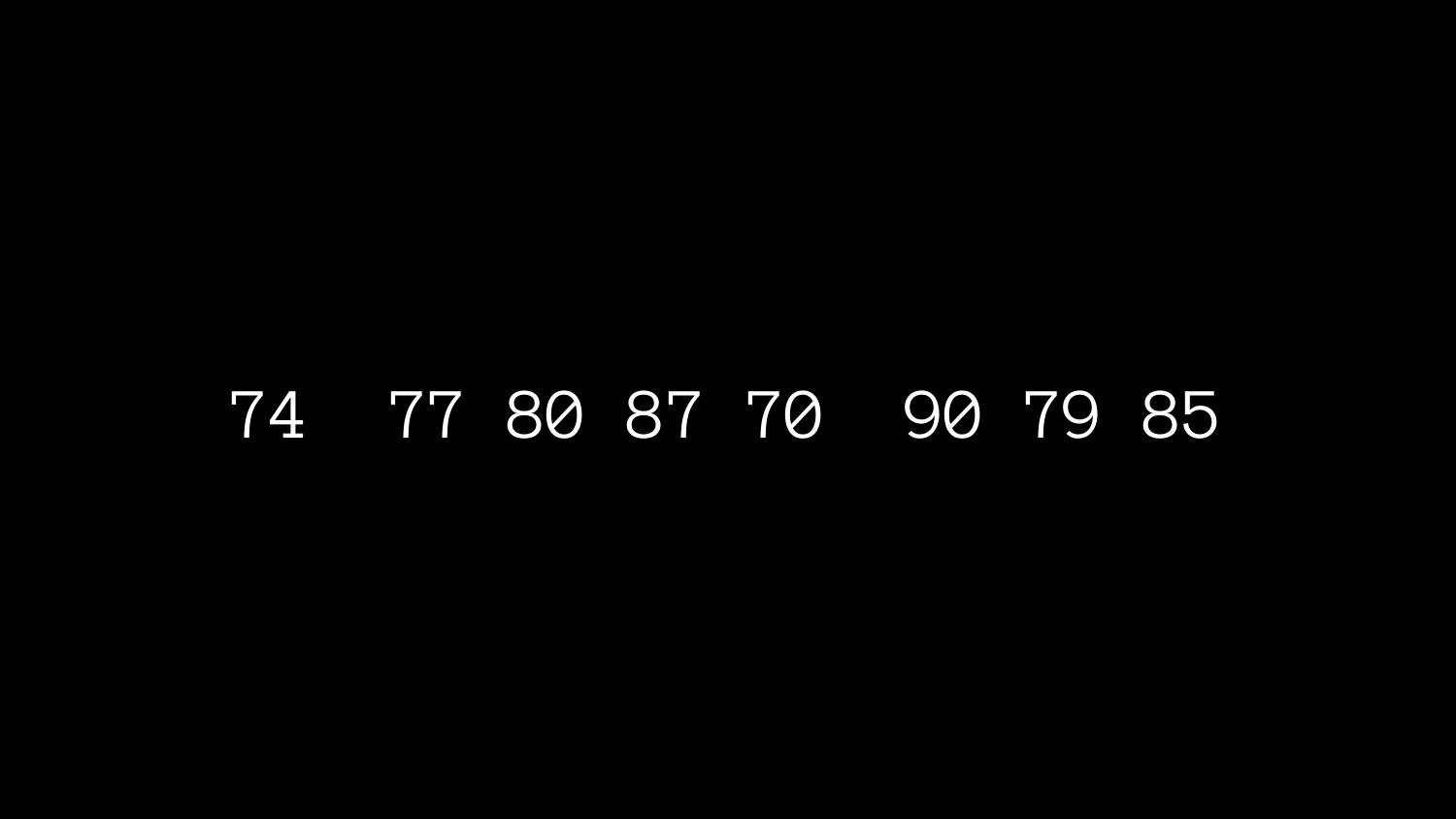

# 74  77 80 87 70  90 79 85